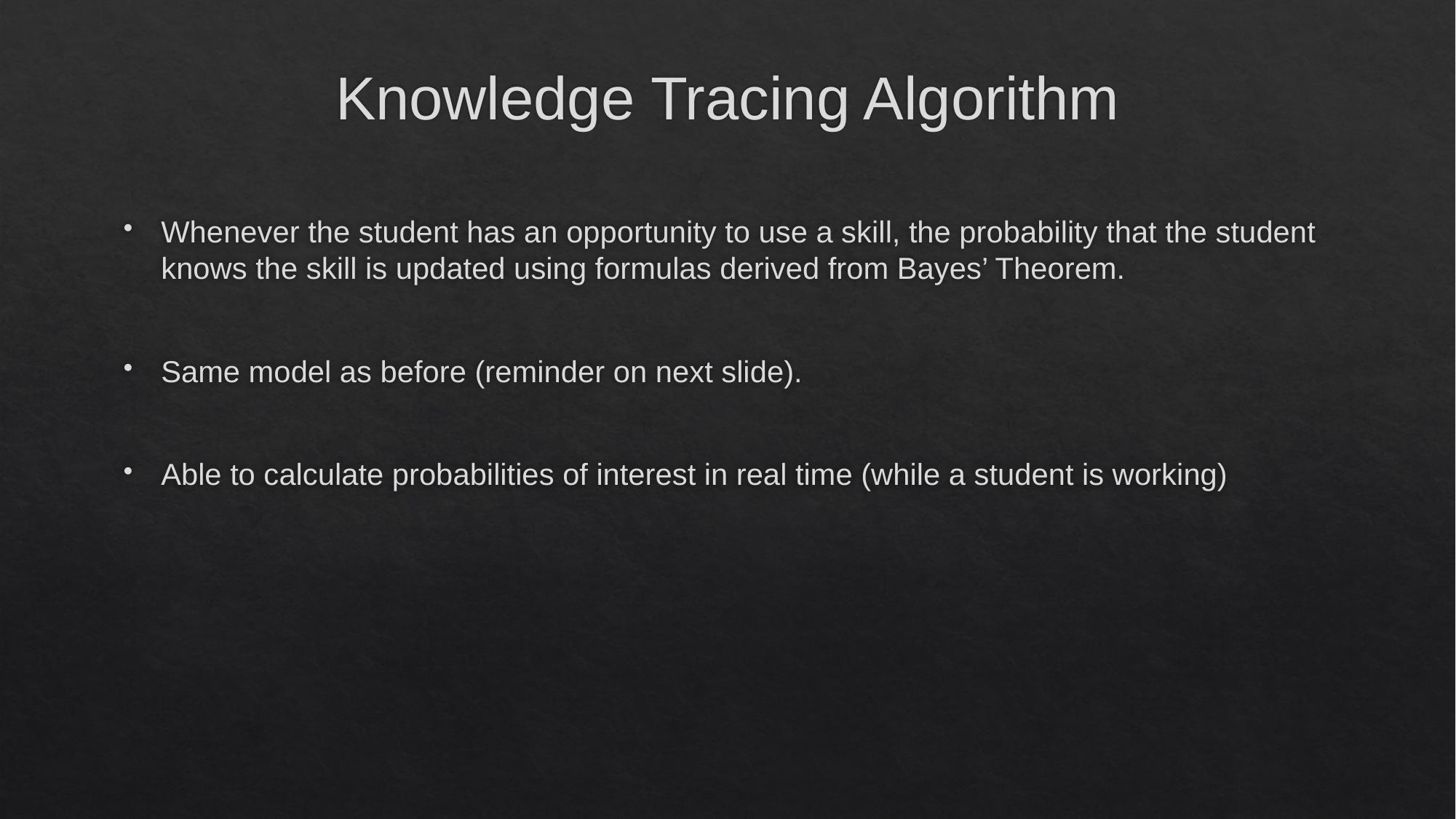

# Knowledge Tracing Algorithm
Whenever the student has an opportunity to use a skill, the probability that the student knows the skill is updated using formulas derived from Bayes’ Theorem.

Same model as before (reminder on next slide).

Able to calculate probabilities of interest in real time (while a student is working)